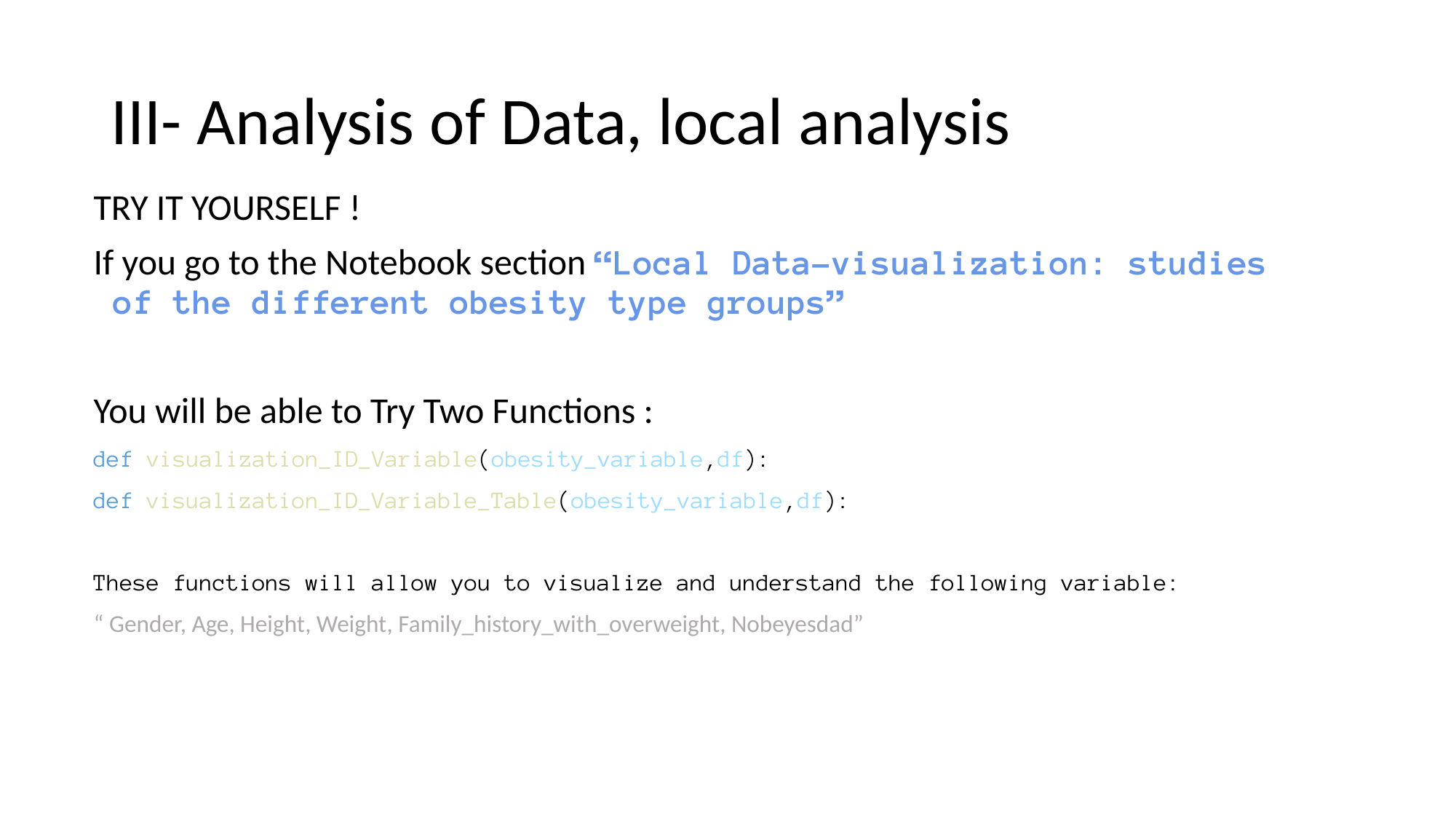

# III- Analysis of Data, local analysis
TRY IT YOURSELF !
If you go to the Notebook section “Local Data-visualization: studies  of the different obesity type groups”

You will be able to Try Two Functions :
def visualization_ID_Variable(obesity_variable,df):
def visualization_ID_Variable_Table(obesity_variable,df):

These functions will allow you to visualize and understand the following variable:
“ Gender, Age, Height, Weight, Family_history_with_overweight, Nobeyesdad”